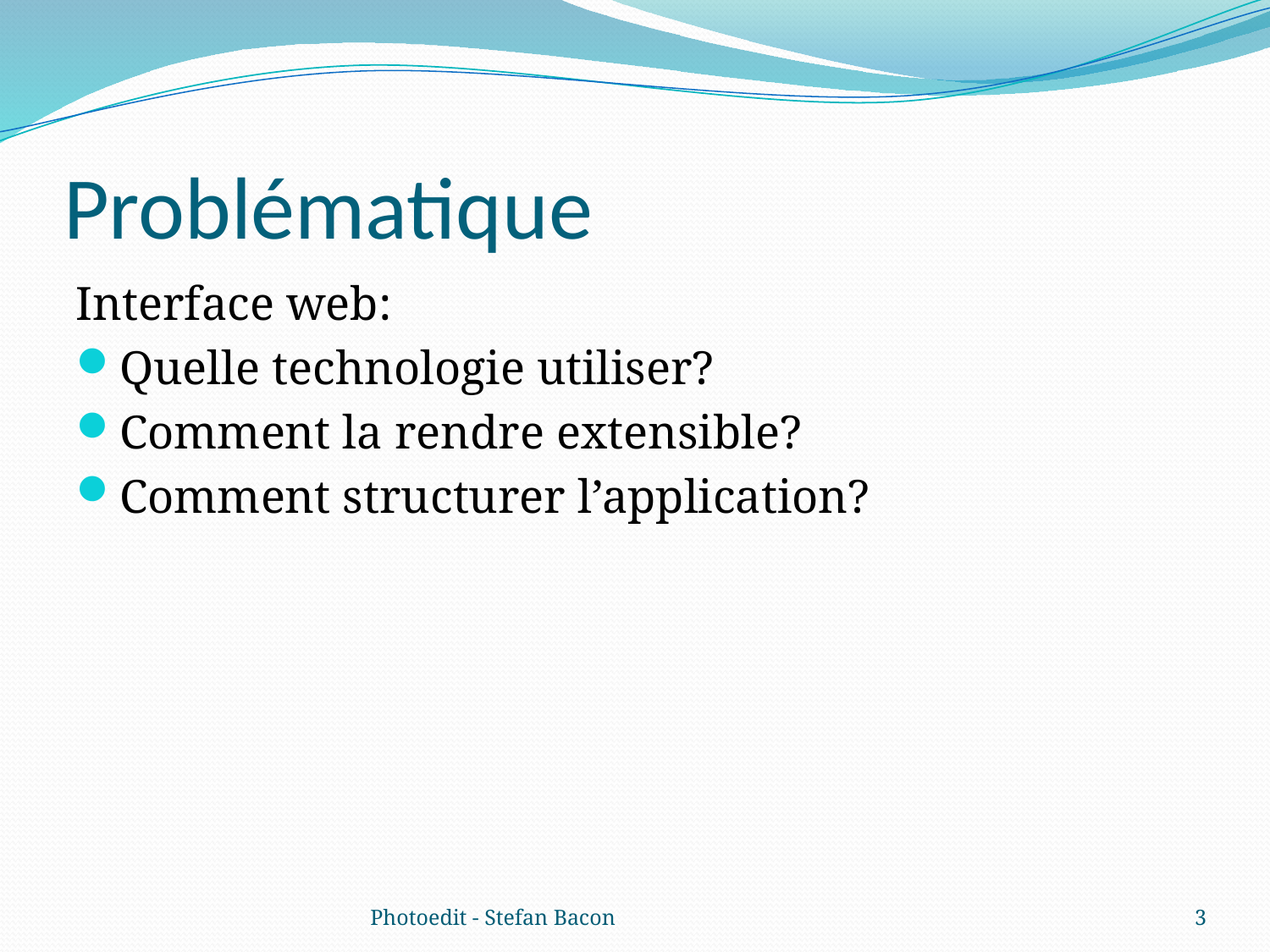

# Problématique
Interface web:
Quelle technologie utiliser?
Comment la rendre extensible?
Comment structurer l’application?

Photoedit - Stefan Bacon
3